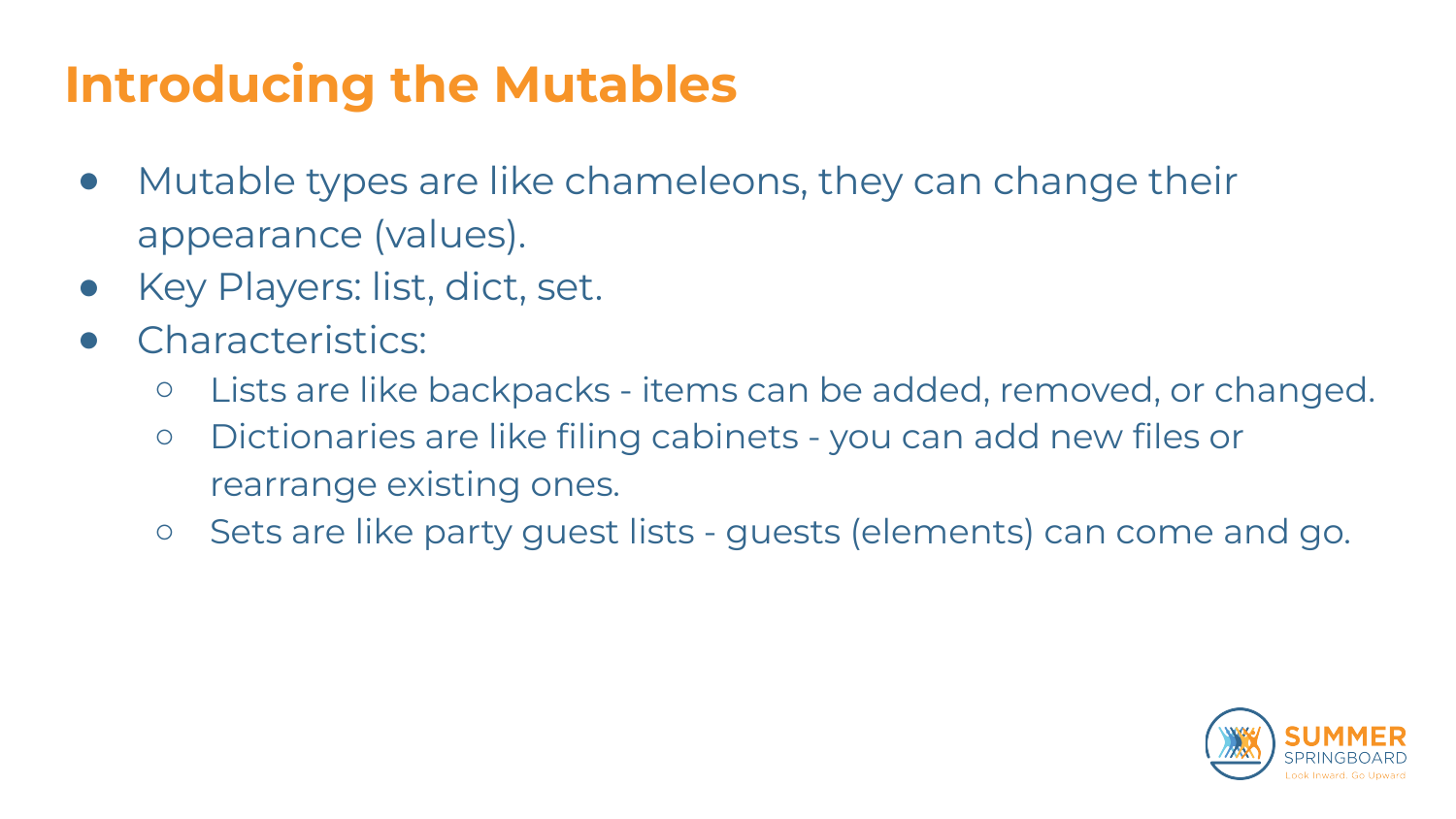

# Introducing the Mutables
Mutable types are like chameleons, they can change their appearance (values).
Key Players: list, dict, set.
Characteristics:
Lists are like backpacks - items can be added, removed, or changed.
Dictionaries are like filing cabinets - you can add new files or rearrange existing ones.
Sets are like party guest lists - guests (elements) can come and go.